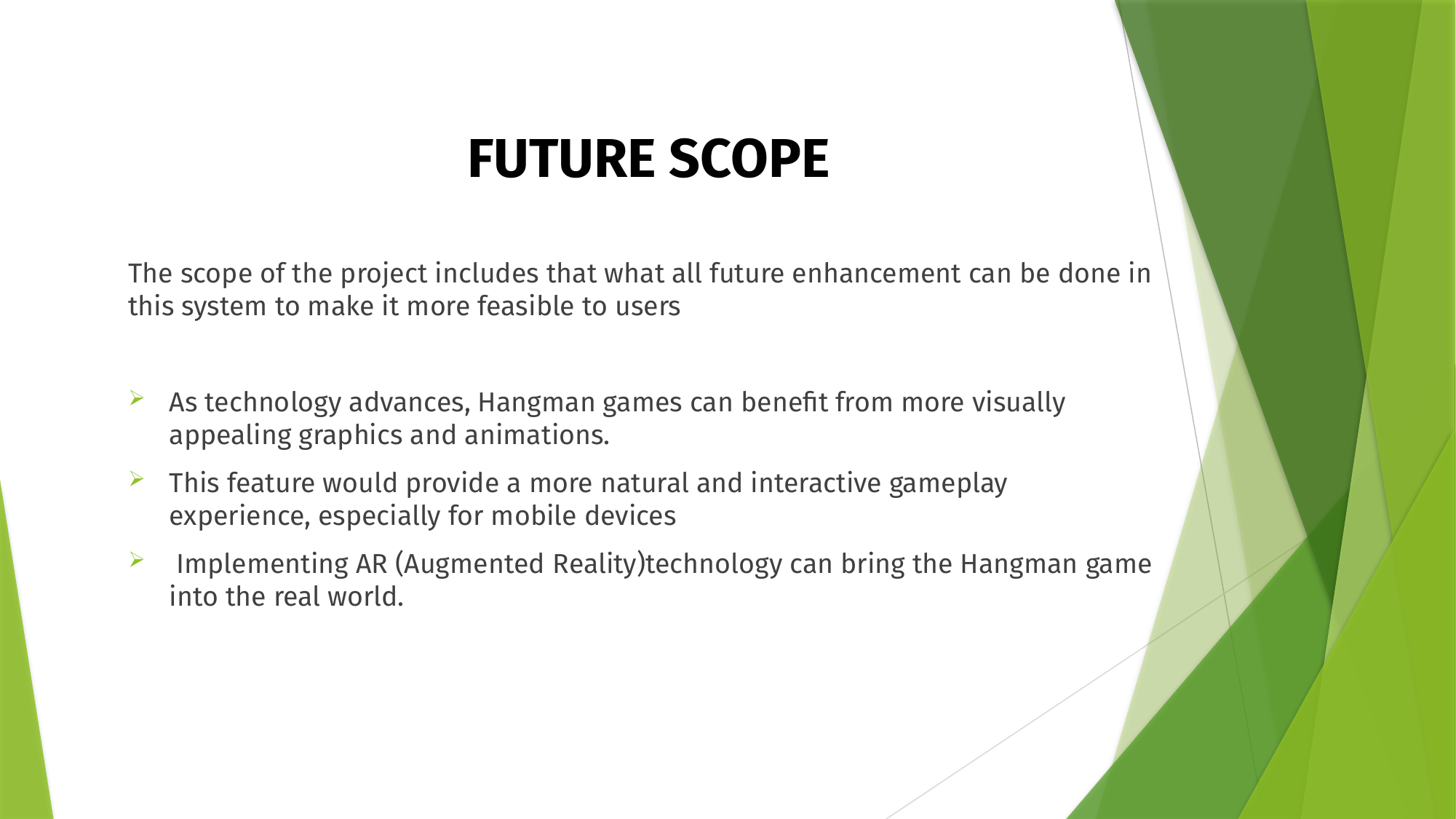

# FUTURE SCOPE
The scope of the project includes that what all future enhancement can be done in this system to make it more feasible to users

As technology advances, Hangman games can benefit from more visually appealing graphics and animations.
This feature would provide a more natural and interactive gameplay experience, especially for mobile devices
 Implementing AR (Augmented Reality)technology can bring the Hangman game into the real world.